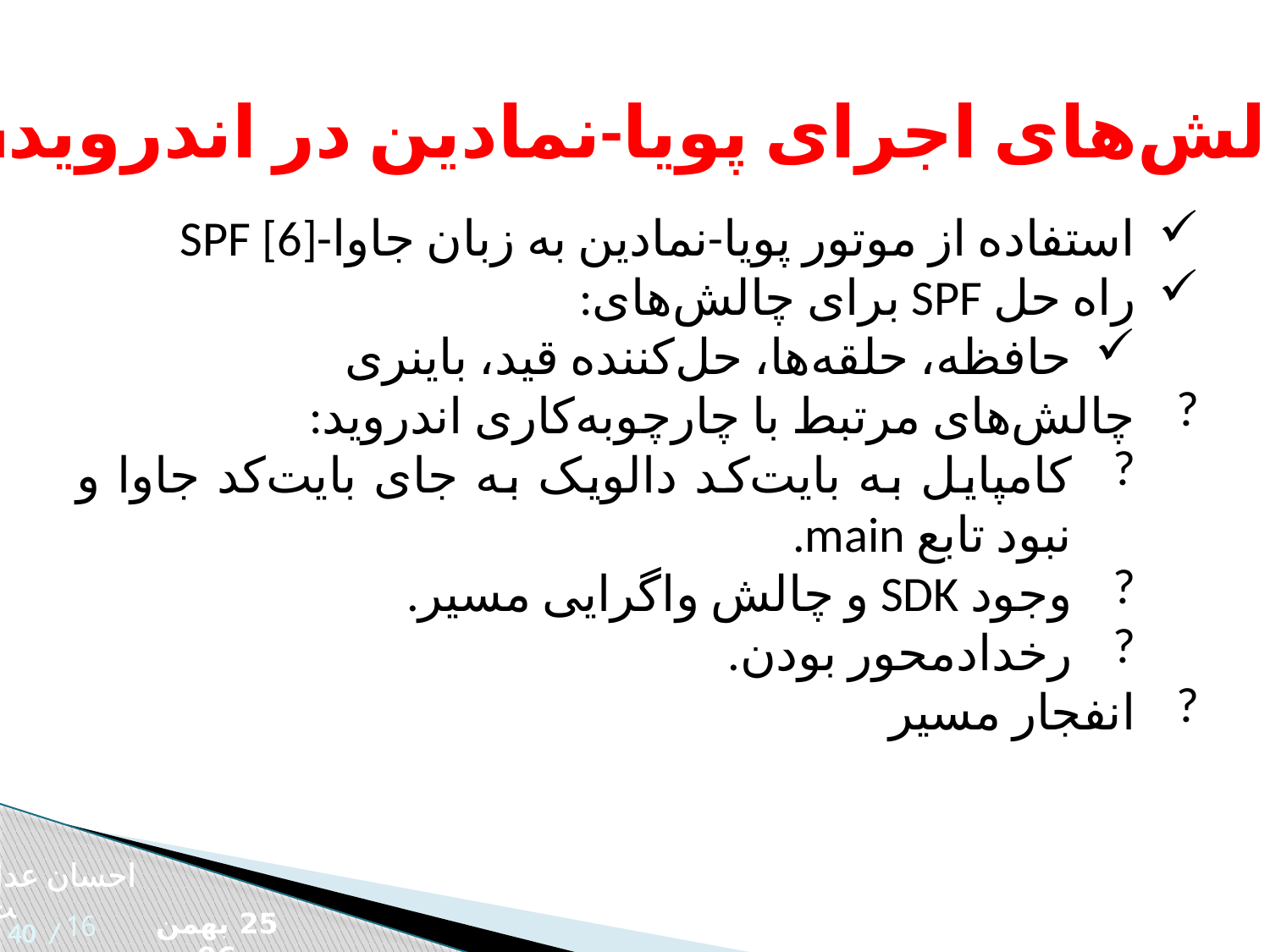

چالش‌های اجرای پویا-نمادین در اندرویدادامه
استفاده از موتور پویا-نمادین به زبان جاوا-SPF [6]
راه حل SPF برای چالش‌های:
حافظه، حلقه‌ها، حل‌کننده قید، باینری
چالش‌های مرتبط با چارچوبه‌کاری اندروید:
کامپایل به بایت‌کد دالویک به جای بایت‌کد جاوا و نبود تابع main.
وجود SDK و چالش واگرایی مسیر.
رخدادمحور بودن.
انفجار مسیر
احسان عدالت
16